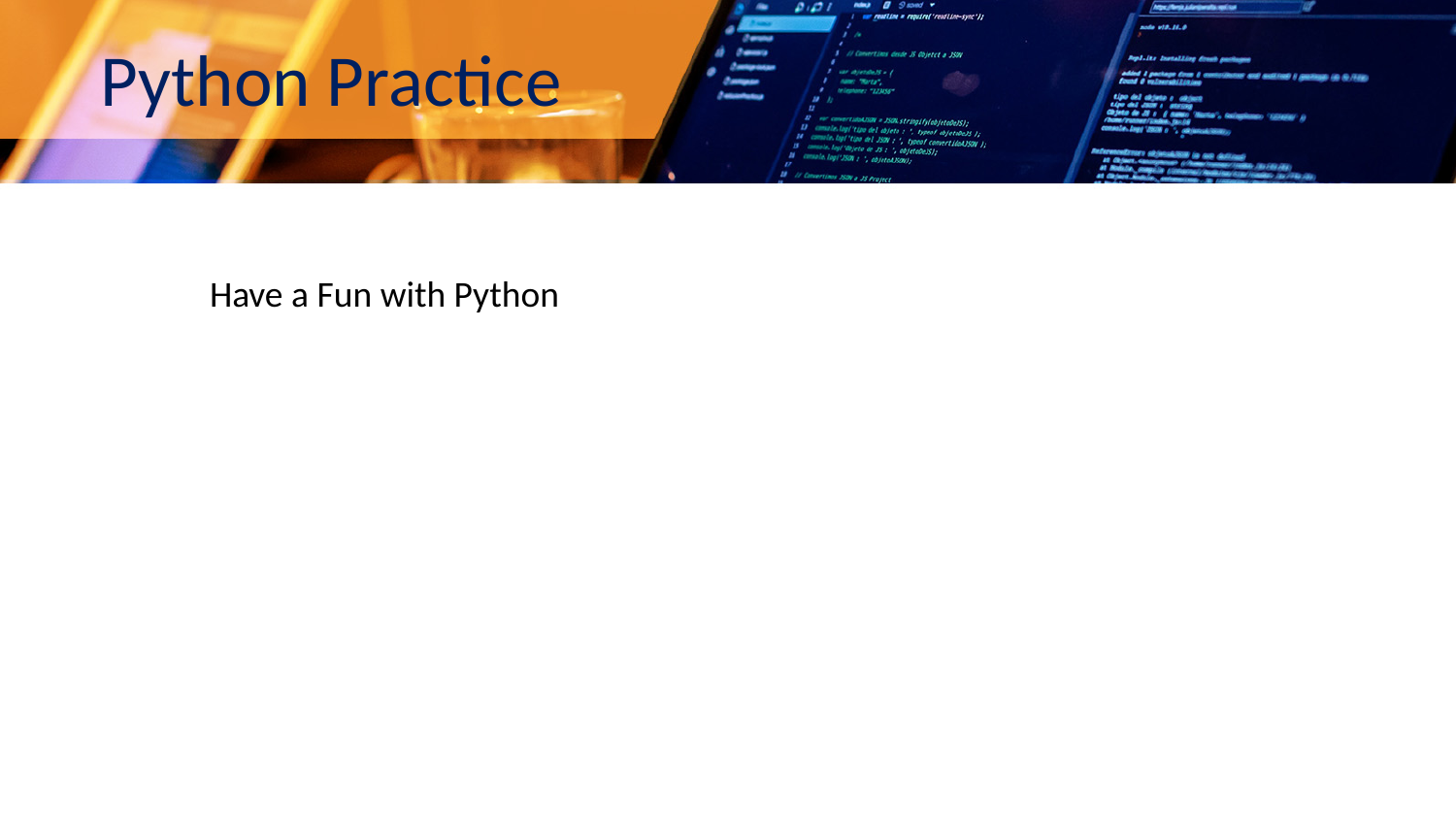

# Python Practice
Have a Fun with Python